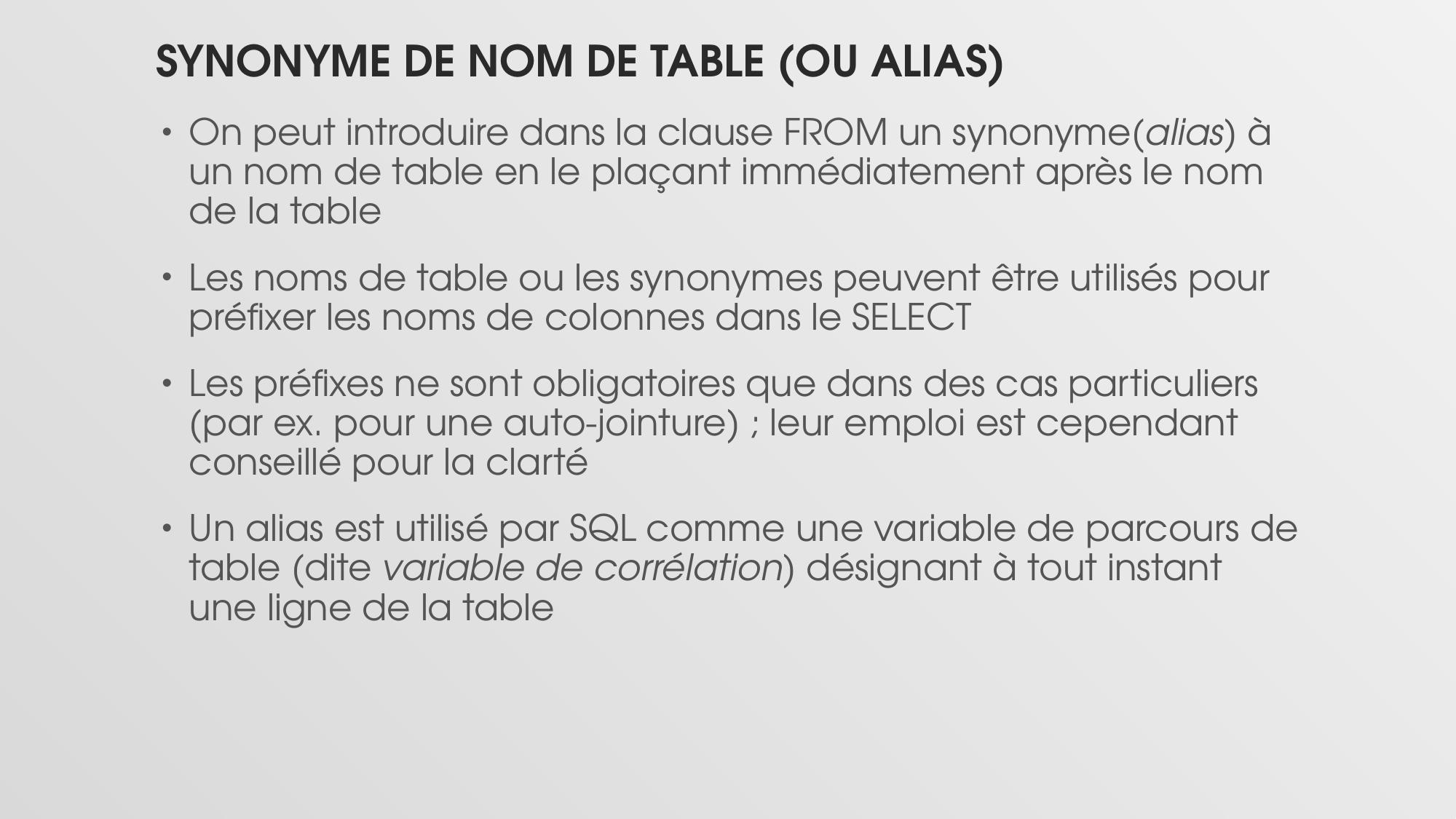

# Synonyme de nom de table (ou alias)
On peut introduire dans la clause FROM un synonyme(alias) à un nom de table en le plaçant immédiatement après le nom de la table
Les noms de table ou les synonymes peuvent être utilisés pour préfixer les noms de colonnes dans le SELECT
Les préfixes ne sont obligatoires que dans des cas particuliers (par ex. pour une auto-jointure) ; leur emploi est cependant conseillé pour la clarté
Un alias est utilisé par SQL comme une variable de parcours de table (dite variable de corrélation) désignant à tout instant une ligne de la table